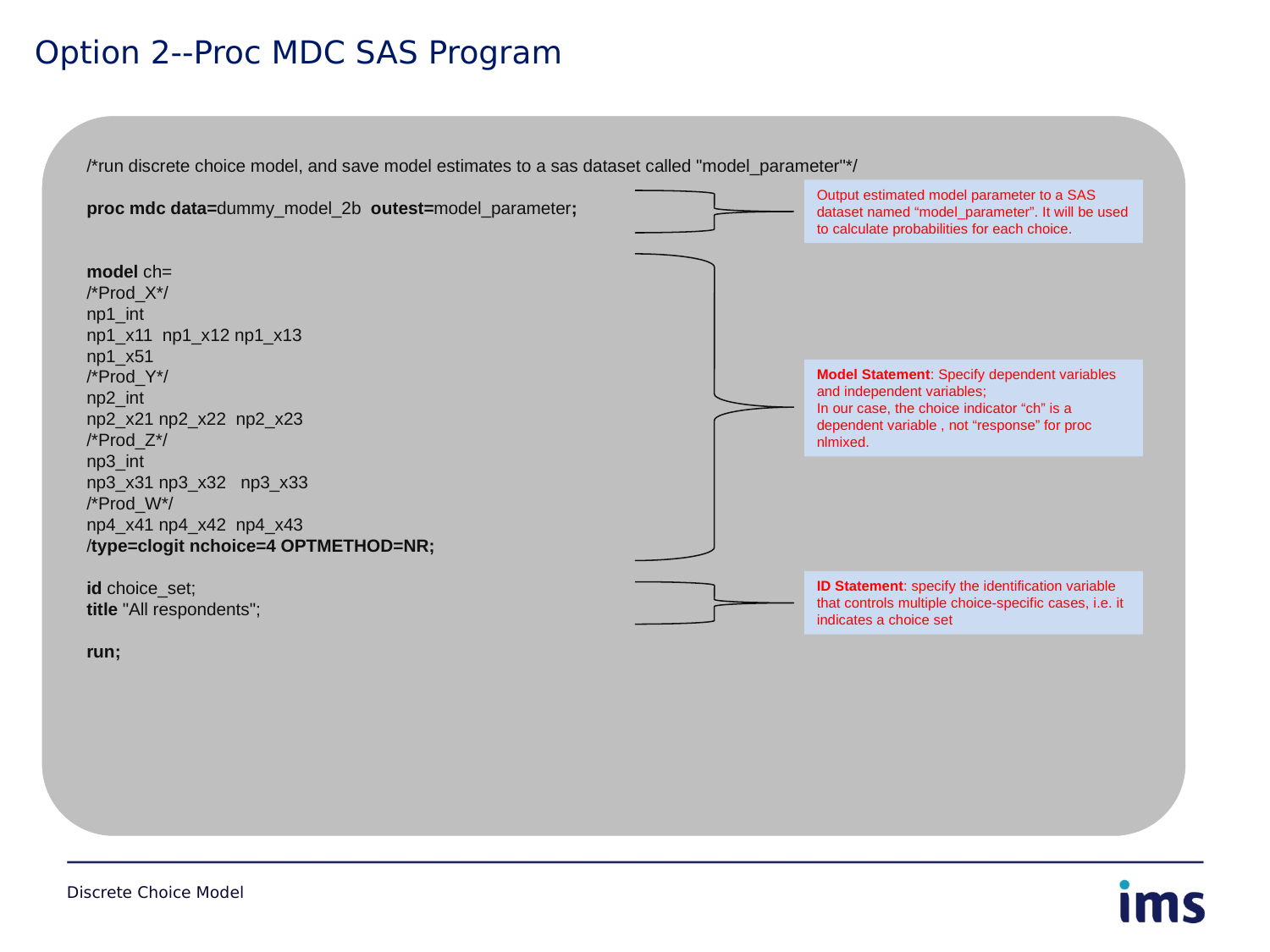

Option 2--Proc MDC SAS Program

/*run discrete choice model, and save model estimates to a sas dataset called "model_parameter"*/

proc mdc data=dummy_model_2b  outest=model_parameter;

model ch=
/*Prod_X*/
np1_int
np1_x11  np1_x12 np1_x13
np1_x51
/*Prod_Y*/
np2_int
np2_x21 np2_x22  np2_x23
/*Prod_Z*/
np3_int
np3_x31 np3_x32   np3_x33
/*Prod_W*/
np4_x41 np4_x42  np4_x43
/type=clogit nchoice=4 OPTMETHOD=NR;

id choice_set;
title "All respondents";

run;

Output estimated model parameter to a SAS dataset named “model_parameter”. It will be used to calculate probabilities for each choice.

Model Statement: Specify dependent variables and independent variables;
In our case, the choice indicator “ch” is a dependent variable , not “response” for proc nlmixed.
ID Statement: specify the identification variable that controls multiple choice-specific cases, i.e. it indicates a choice set

Discrete Choice Model